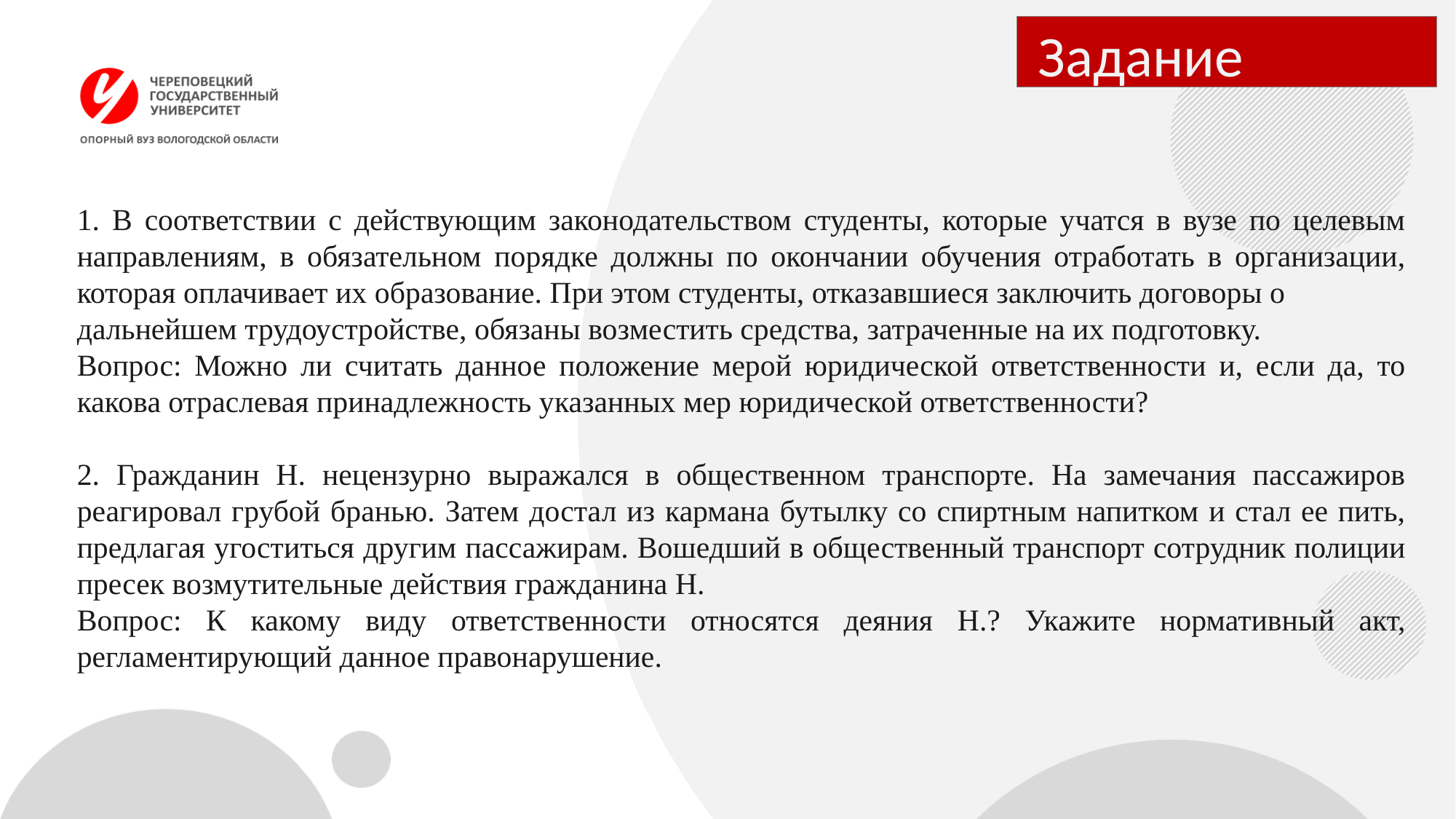

# Задание
1. В соответствии с действующим законодательством студенты, которые учатся в вузе по целевым направлениям, в обязательном порядке должны по окончании обучения отработать в организации, которая оплачивает их образование. При этом студенты, отказавшиеся заключить договоры о
дальнейшем трудоустройстве, обязаны возместить средства, затраченные на их подготовку.
Вопрос: Можно ли считать данное положение мерой юридической ответственности и, если да, то какова отраслевая принадлежность указанных мер юридической ответственности?

2. Гражданин Н. нецензурно выражался в общественном транспорте. На замечания пассажиров реагировал грубой бранью. Затем достал из кармана бутылку со спиртным напитком и стал ее пить, предлагая угоститься другим пассажирам. Вошедший в общественный транспорт сотрудник полиции пресек возмутительные действия гражданина Н.
Вопрос: К какому виду ответственности относятся деяния Н.? Укажите нормативный акт, регламентирующий данное правонарушение.